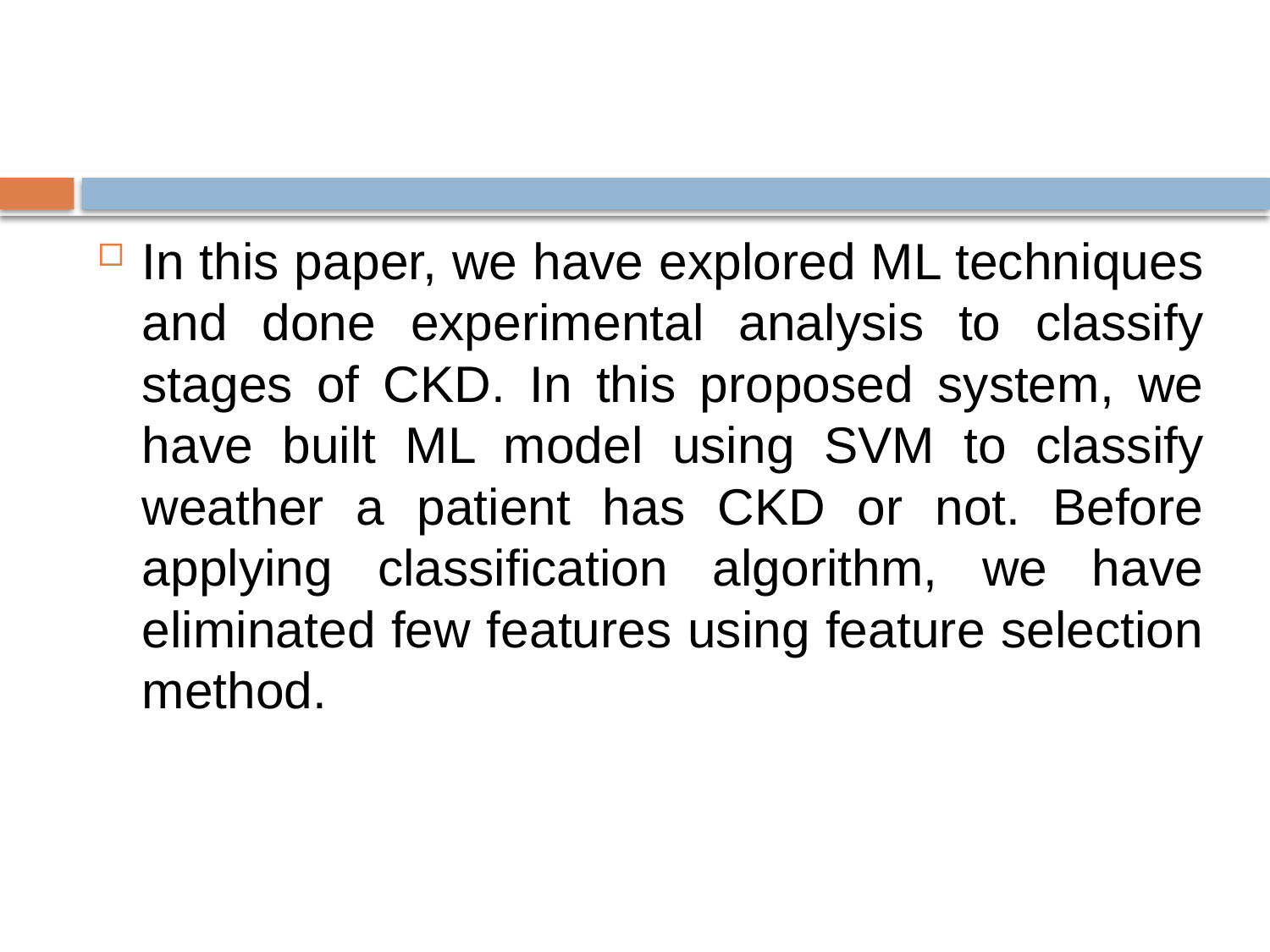

#
In this paper, we have explored ML techniques and done experimental analysis to classify stages of CKD. In this proposed system, we have built ML model using SVM to classify weather a patient has CKD or not. Before applying classification algorithm, we have eliminated few features using feature selection method.